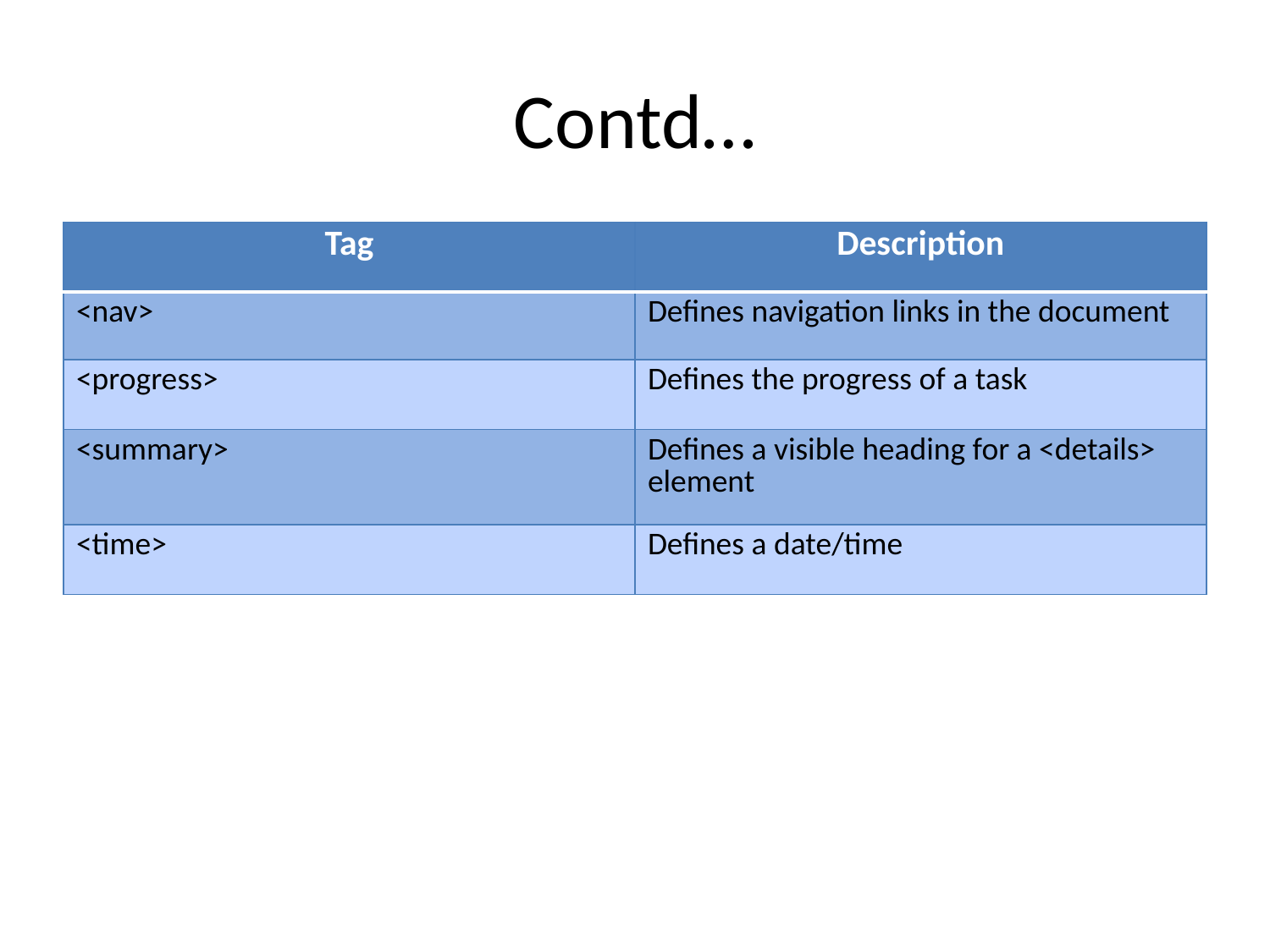

# Contd…
| Tag | Description |
| --- | --- |
| <nav> | Defines navigation links in the document |
| <progress> | Defines the progress of a task |
| <summary> | Defines a visible heading for a <details> element |
| <time> | Defines a date/time |